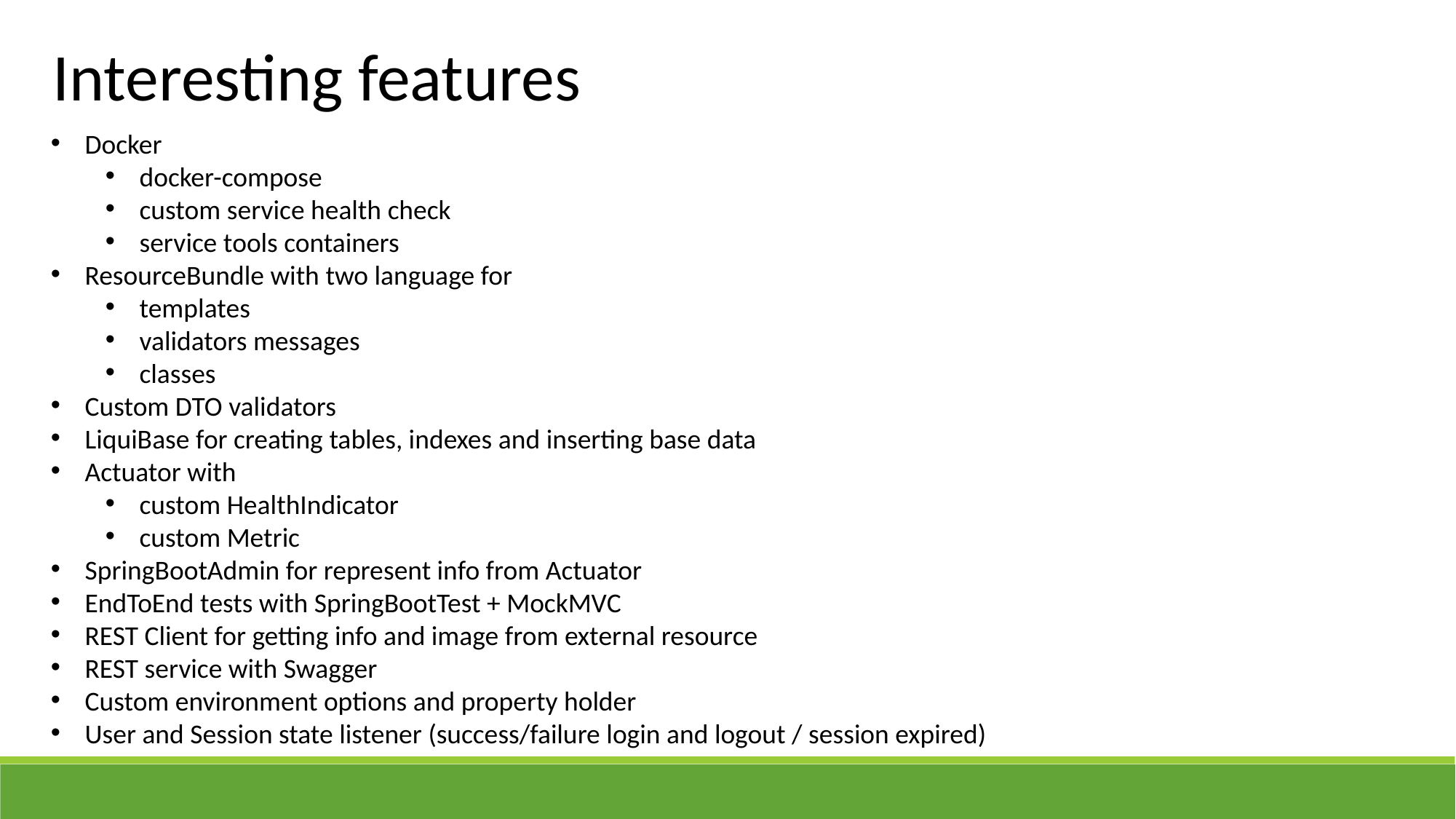

Interesting features
Docker
docker-compose
custom service health check
service tools containers
ResourceBundle with two language for
templates
validators messages
classes
Custom DTO validators
LiquiBase for creating tables, indexes and inserting base data
Actuator with
custom HealthIndicator
custom Metric
SpringBootAdmin for represent info from Actuator
EndToEnd tests with SpringBootTest + MockMVC
REST Client for getting info and image from external resource
REST service with Swagger
Custom environment options and property holder
User and Session state listener (success/failure login and logout / session expired)